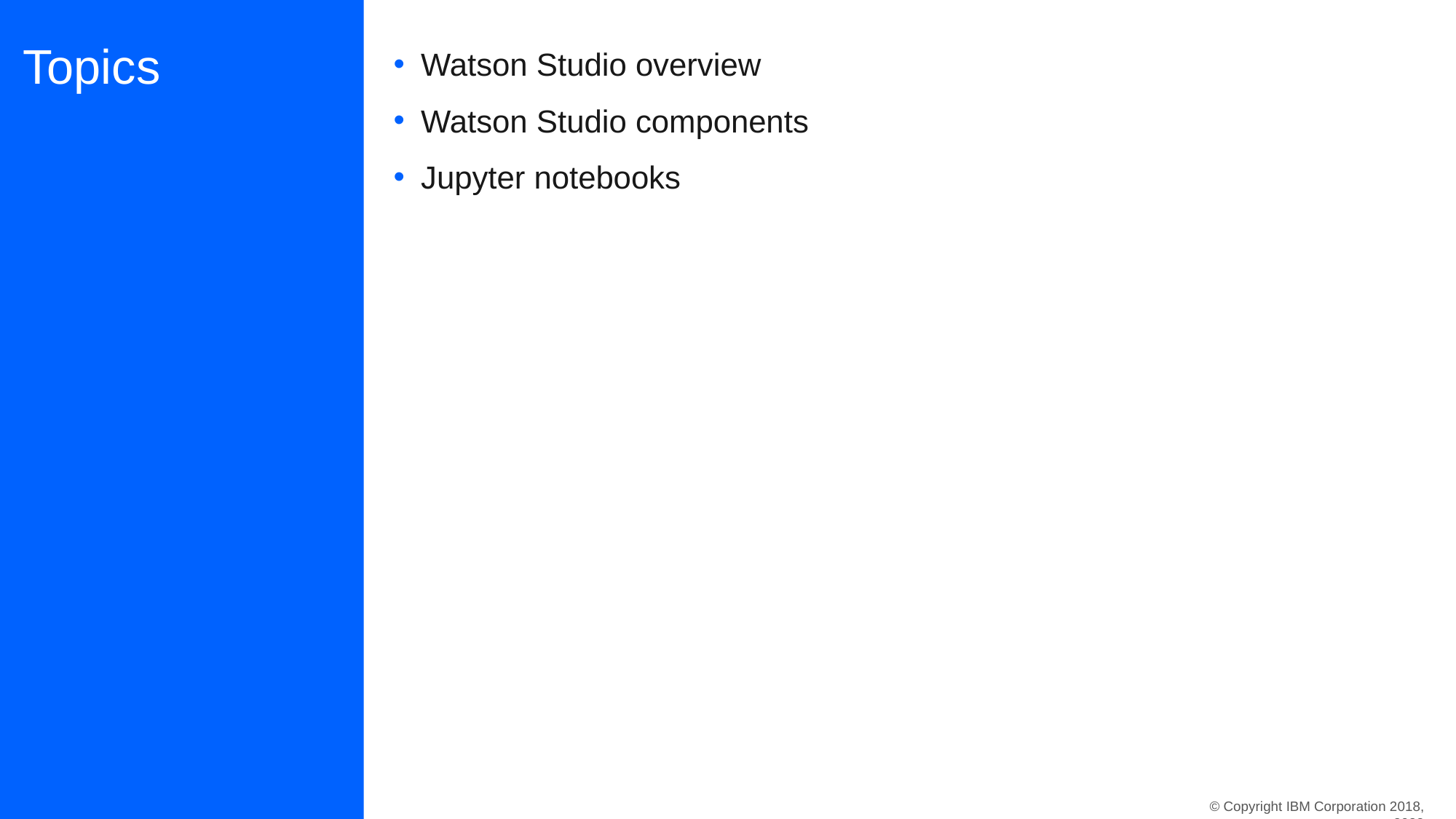

# Topics
Watson Studio overview
Watson Studio components
Jupyter notebooks

© Copyright IBM Corporation 2018, 2022